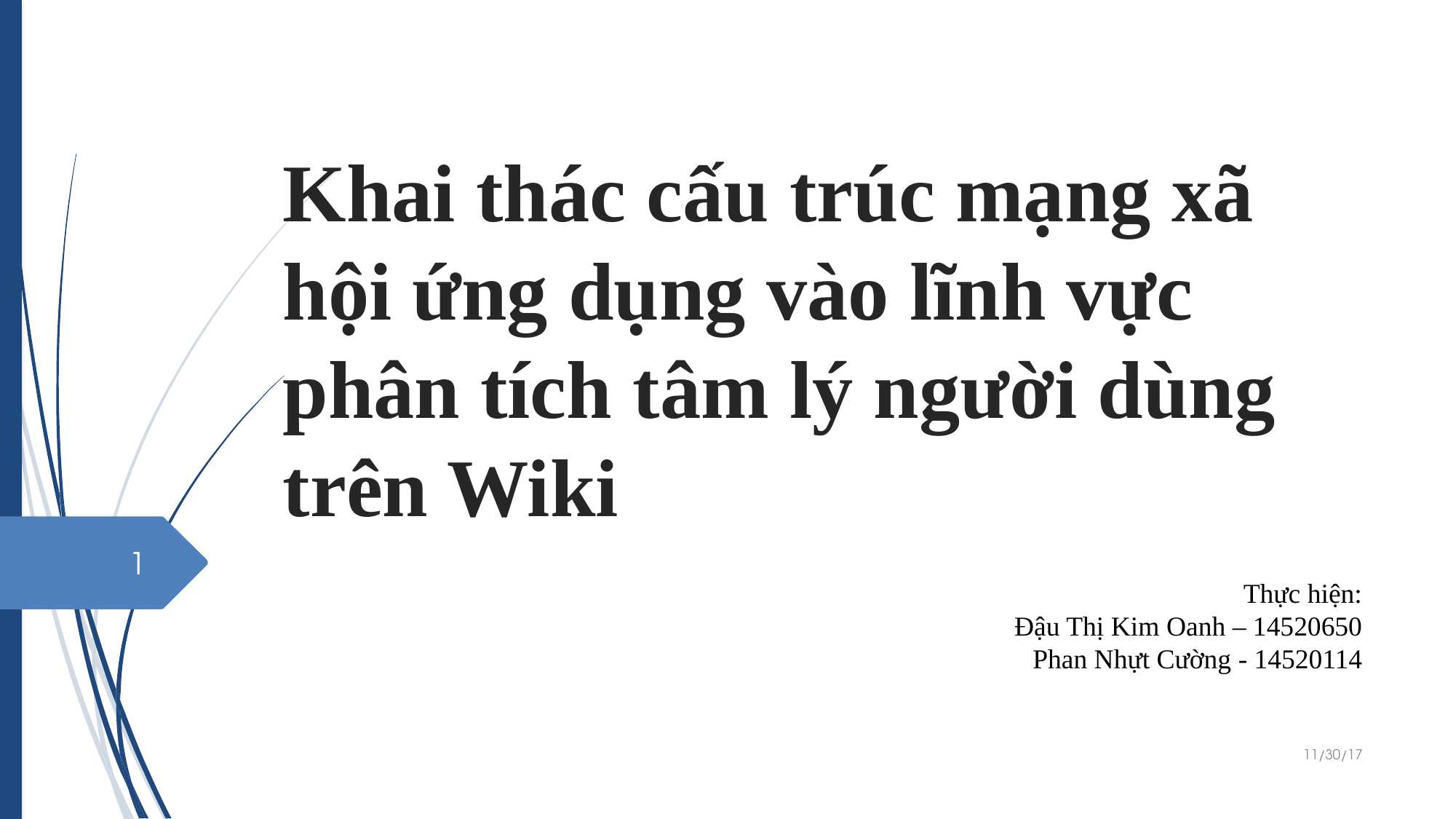

Khai thác cấu trúc mạng xã hội ứng dụng vào lĩnh vực phân tích tâm lý người dùng trên Wiki
1
Thực hiện:
Đậu Thị Kim Oanh – 14520650
Phan Nhựt Cường - 14520114
11/30/17